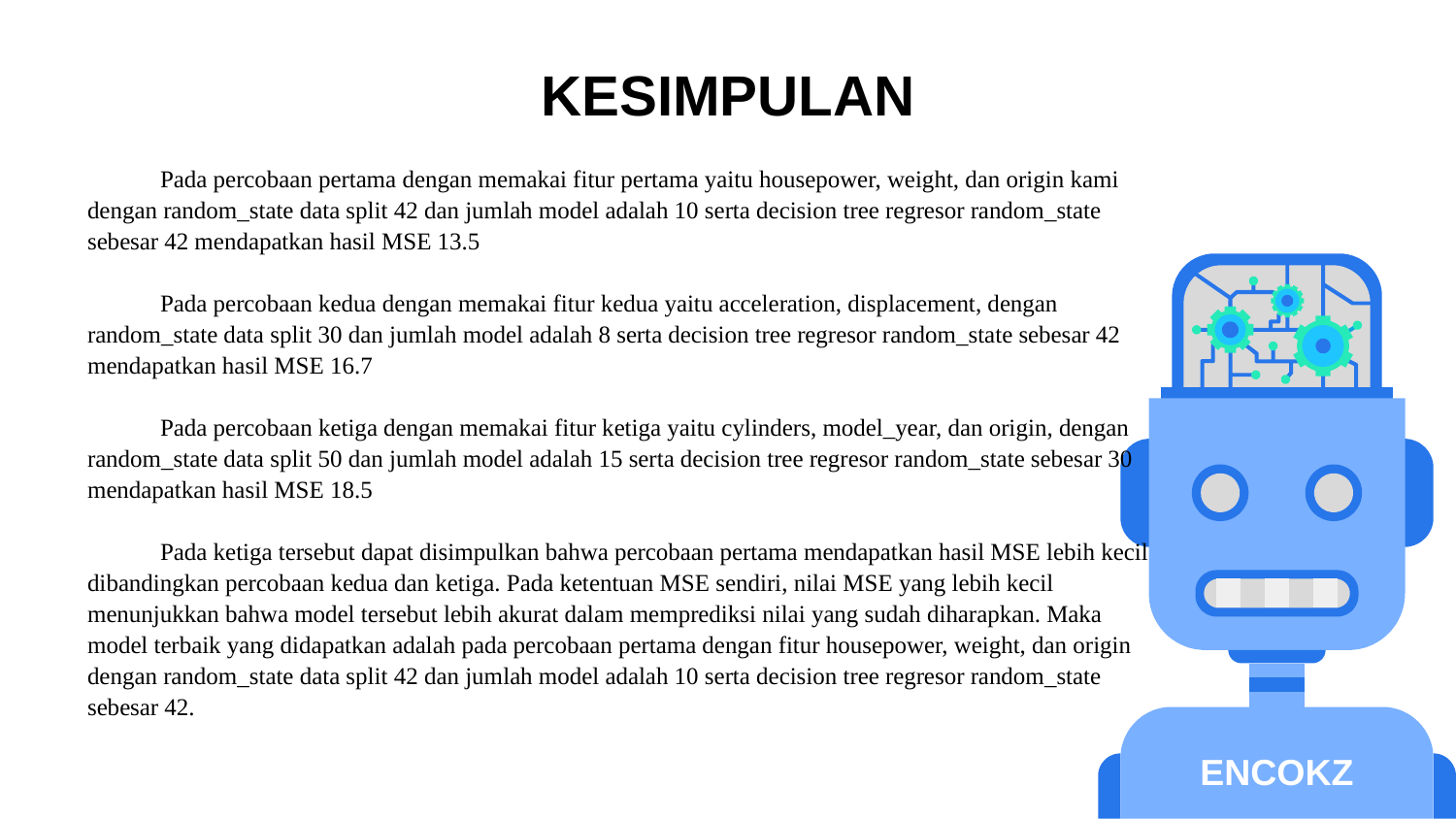

# KESIMPULAN
Pada percobaan pertama dengan memakai fitur pertama yaitu housepower, weight, dan origin kami dengan random_state data split 42 dan jumlah model adalah 10 serta decision tree regresor random_state sebesar 42 mendapatkan hasil MSE 13.5

Pada percobaan kedua dengan memakai fitur kedua yaitu acceleration, displacement, dengan random_state data split 30 dan jumlah model adalah 8 serta decision tree regresor random_state sebesar 42 mendapatkan hasil MSE 16.7

Pada percobaan ketiga dengan memakai fitur ketiga yaitu cylinders, model_year, dan origin, dengan random_state data split 50 dan jumlah model adalah 15 serta decision tree regresor random_state sebesar 30 mendapatkan hasil MSE 18.5

Pada ketiga tersebut dapat disimpulkan bahwa percobaan pertama mendapatkan hasil MSE lebih kecil dibandingkan percobaan kedua dan ketiga. Pada ketentuan MSE sendiri, nilai MSE yang lebih kecil menunjukkan bahwa model tersebut lebih akurat dalam memprediksi nilai yang sudah diharapkan. Maka model terbaik yang didapatkan adalah pada percobaan pertama dengan fitur housepower, weight, dan origin dengan random_state data split 42 dan jumlah model adalah 10 serta decision tree regresor random_state sebesar 42.

ENCOKZ